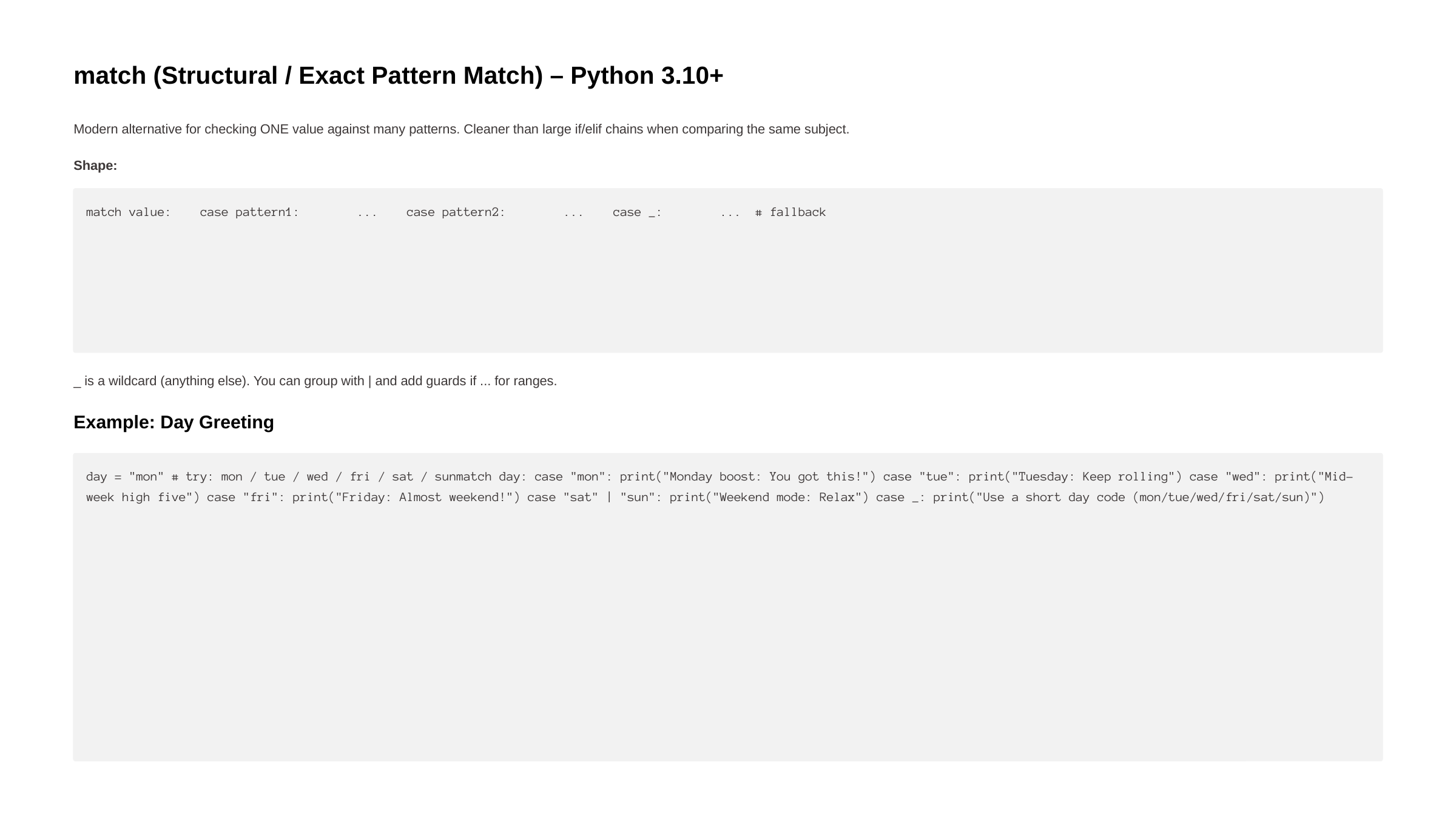

match (Structural / Exact Pattern Match) – Python 3.10+
Modern alternative for checking ONE value against many patterns. Cleaner than large if/elif chains when comparing the same subject.
Shape:

match value:    case pattern1:        ...    case pattern2:        ...    case _:        ...  # fallback
_ is a wildcard (anything else). You can group with | and add guards if ... for ranges.
Example: Day Greeting

day = "mon" # try: mon / tue / wed / fri / sat / sunmatch day: case "mon": print("Monday boost: You got this!") case "tue": print("Tuesday: Keep rolling") case "wed": print("Mid-week high five") case "fri": print("Friday: Almost weekend!") case "sat" | "sun": print("Weekend mode: Relax") case _: print("Use a short day code (mon/tue/wed/fri/sat/sun)")